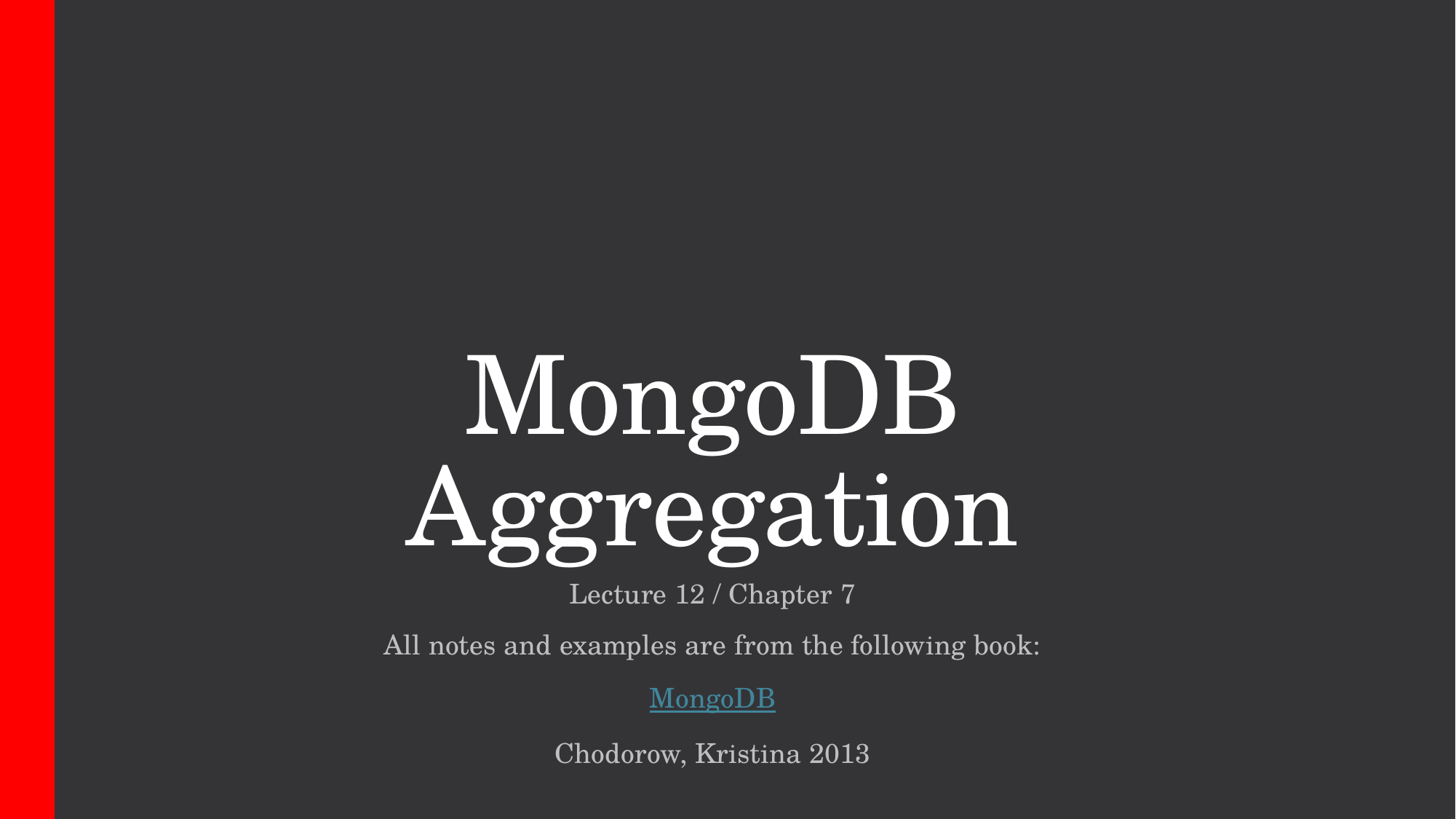

# MongoDB Aggregation
Lecture 12 / Chapter 7
All notes and examples are from the following book:
MongoDB
Chodorow, Kristina 2013